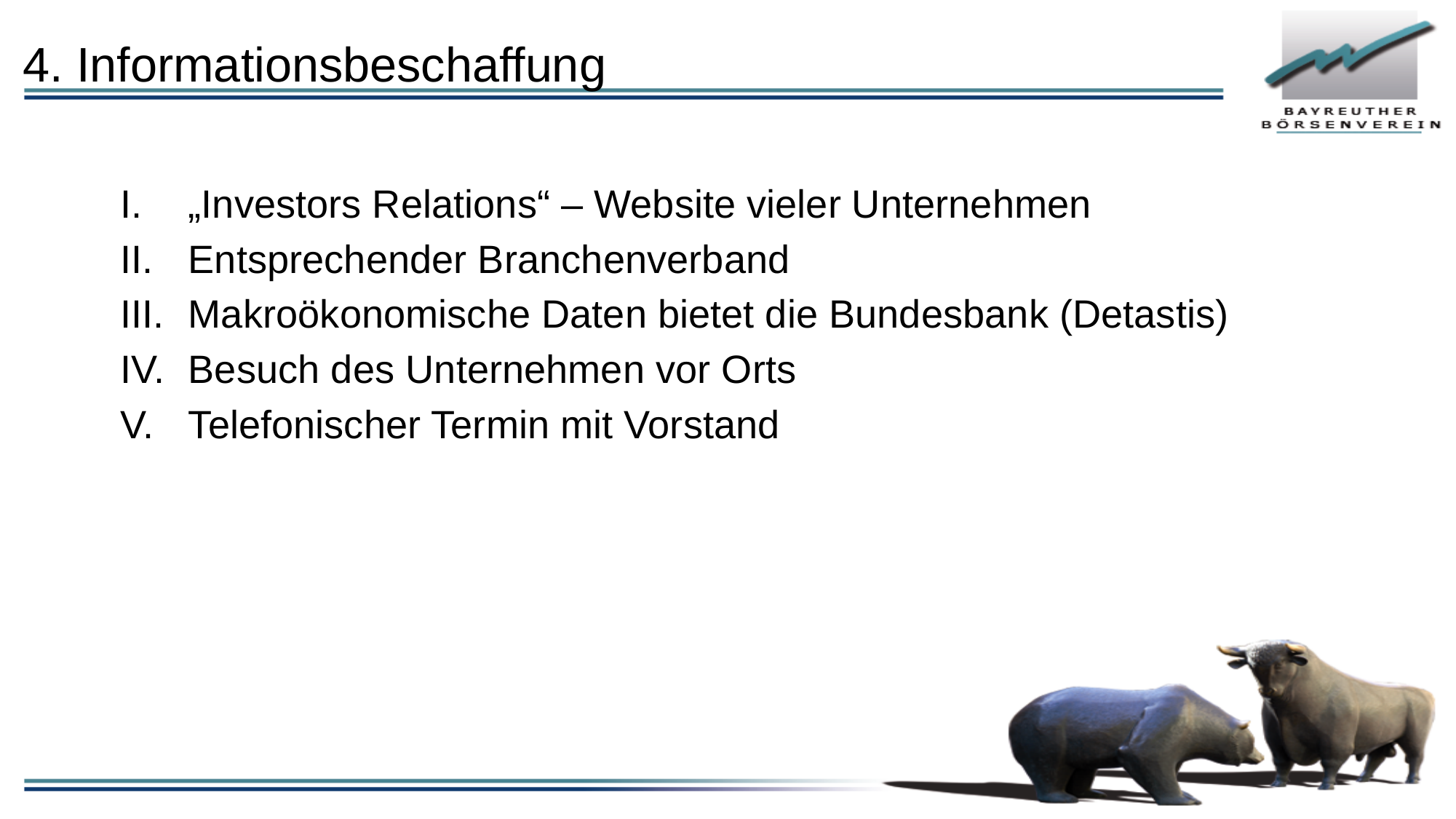

# 4. Informationsbeschaffung
„Investors Relations“ – Website vieler Unternehmen
Entsprechender Branchenverband
Makroökonomische Daten bietet die Bundesbank (Detastis)
Besuch des Unternehmen vor Orts
Telefonischer Termin mit Vorstand